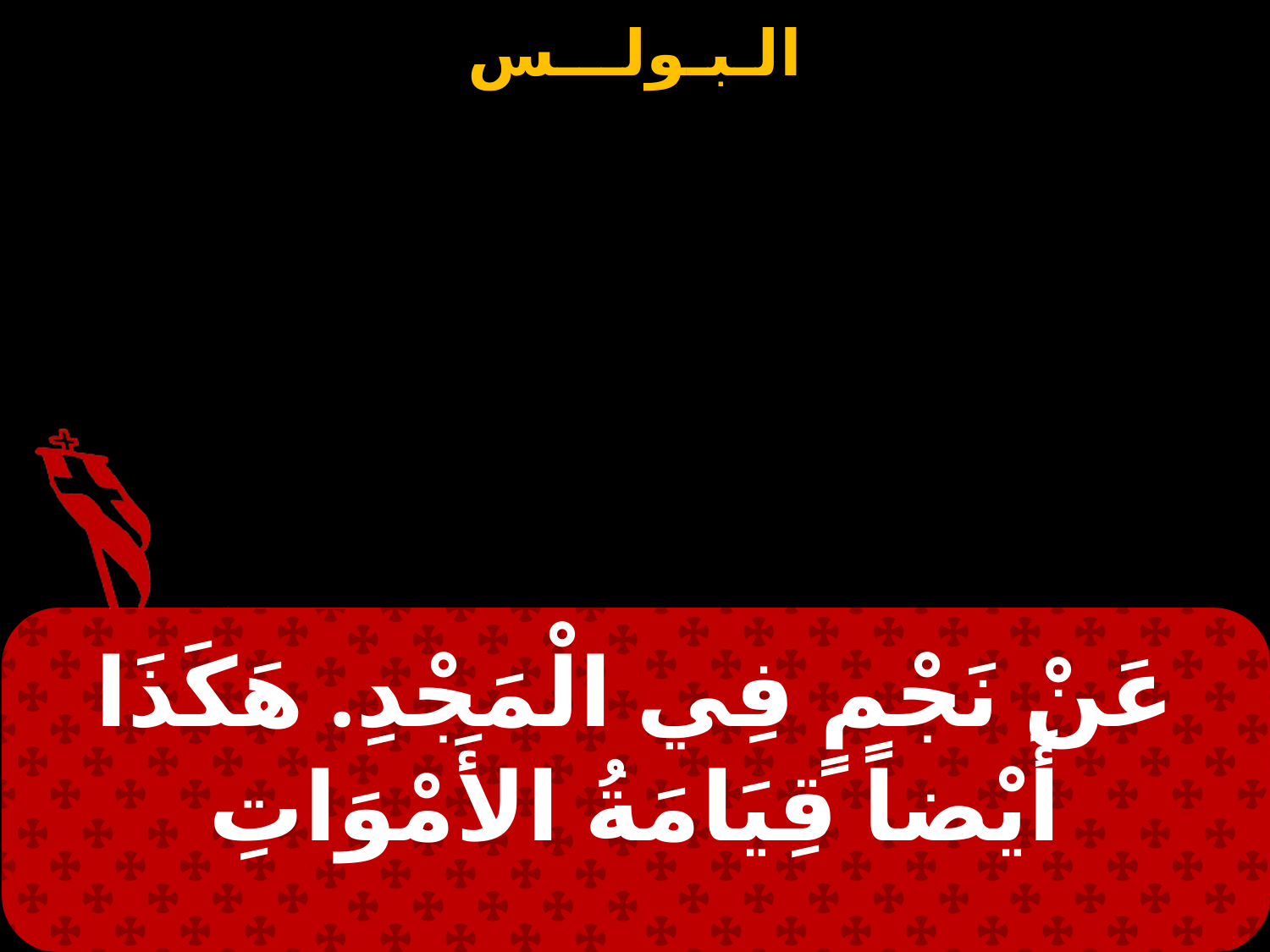

عَنْ نَجْمٍ فِي الْمَجْدِ. هَكَذَا أَيْضاً قِيَامَةُ الأَمْوَاتِ